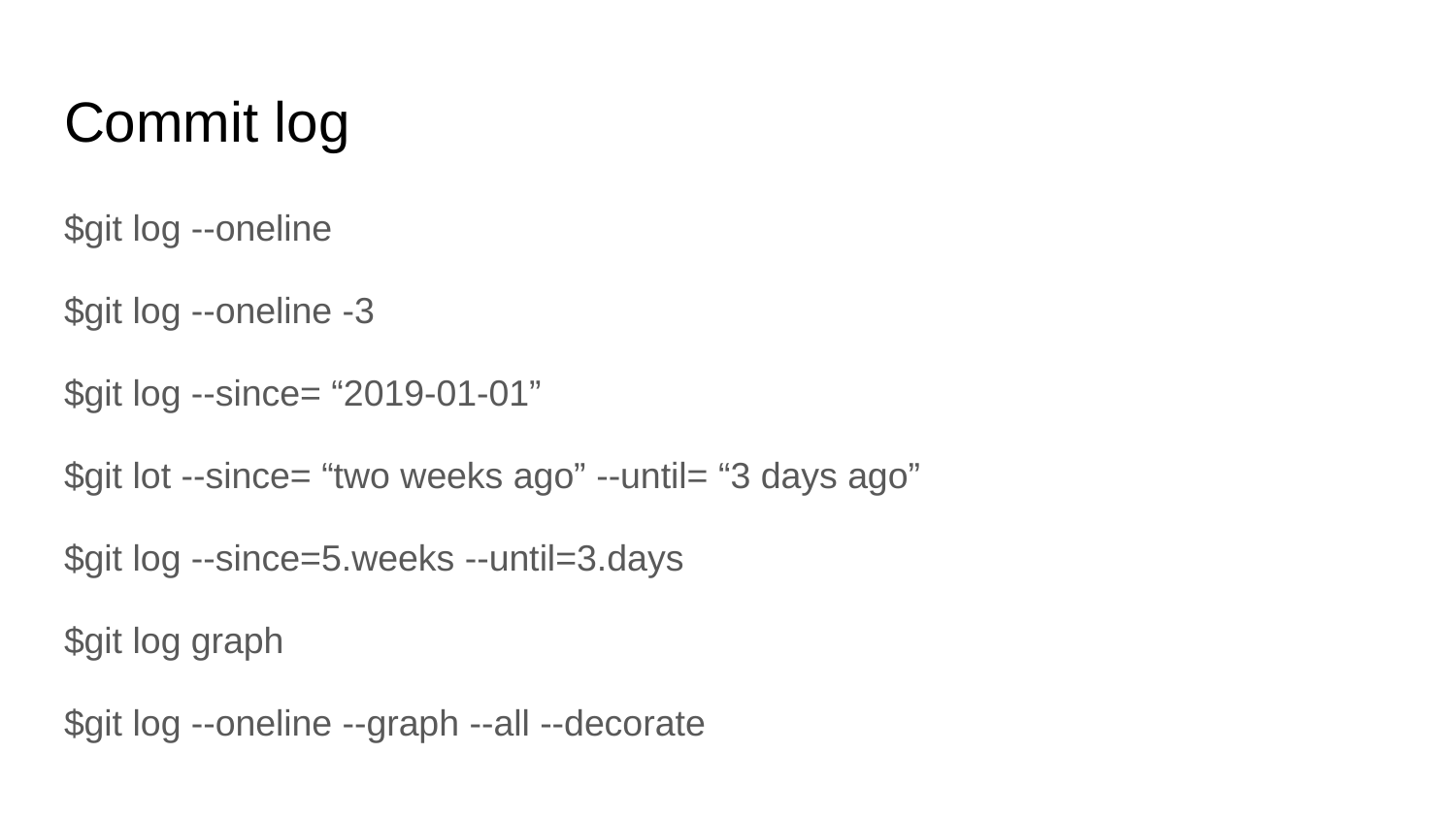

# Commit log
$git log --oneline
$git log --oneline -3
$git log --since= “2019-01-01”
$git lot --since= “two weeks ago” --until= “3 days ago”
$git log --since=5.weeks --until=3.days
$git log graph
$git log --oneline --graph --all --decorate